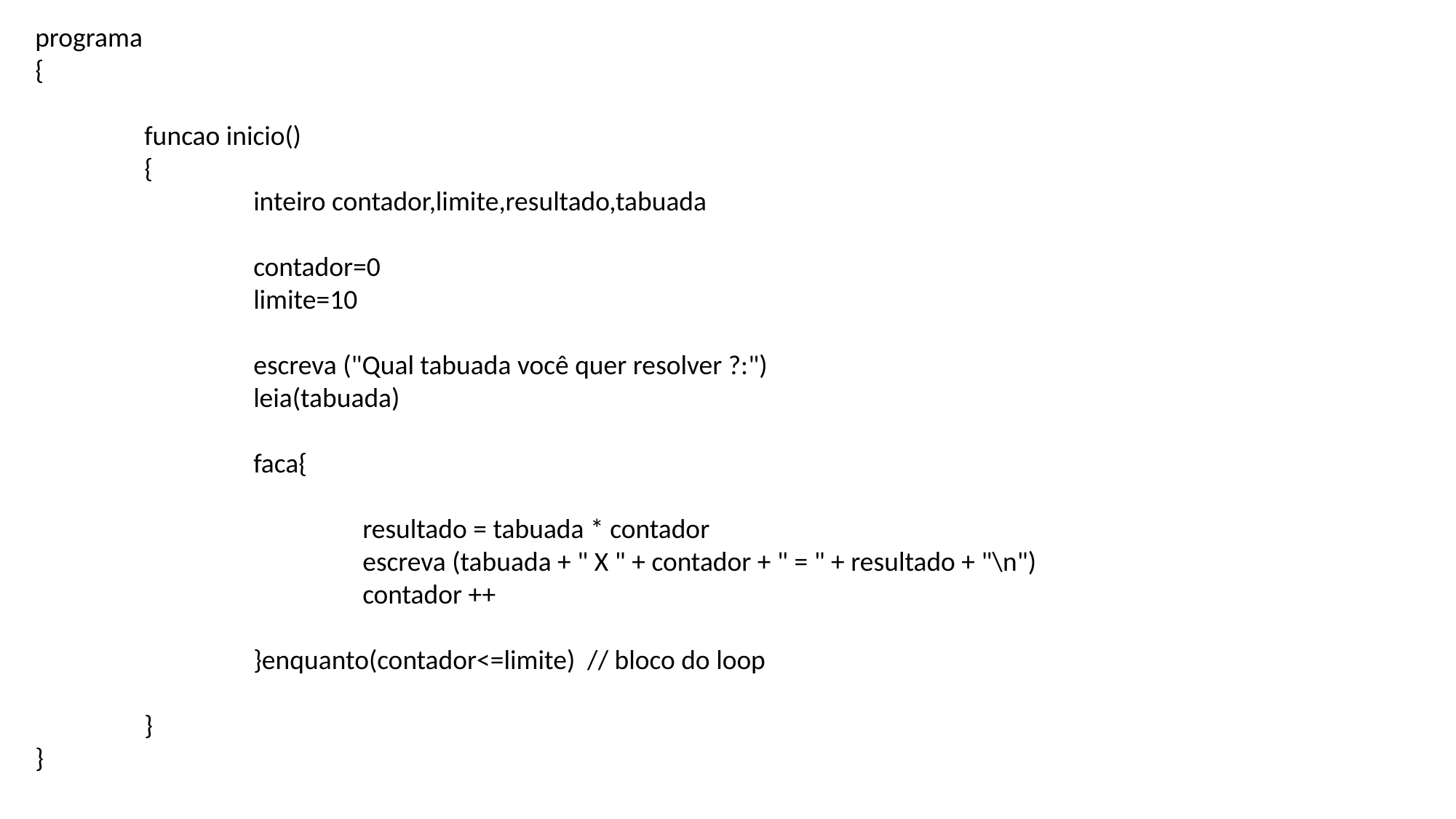

programa
{

	funcao inicio()
	{
		inteiro contador,limite,resultado,tabuada

		contador=0
		limite=10

		escreva ("Qual tabuada você quer resolver ?:")
		leia(tabuada)

		faca{

			resultado = tabuada * contador
			escreva (tabuada + " X " + contador + " = " + resultado + "\n")
			contador ++

		}enquanto(contador<=limite)  // bloco do loop

	}
}